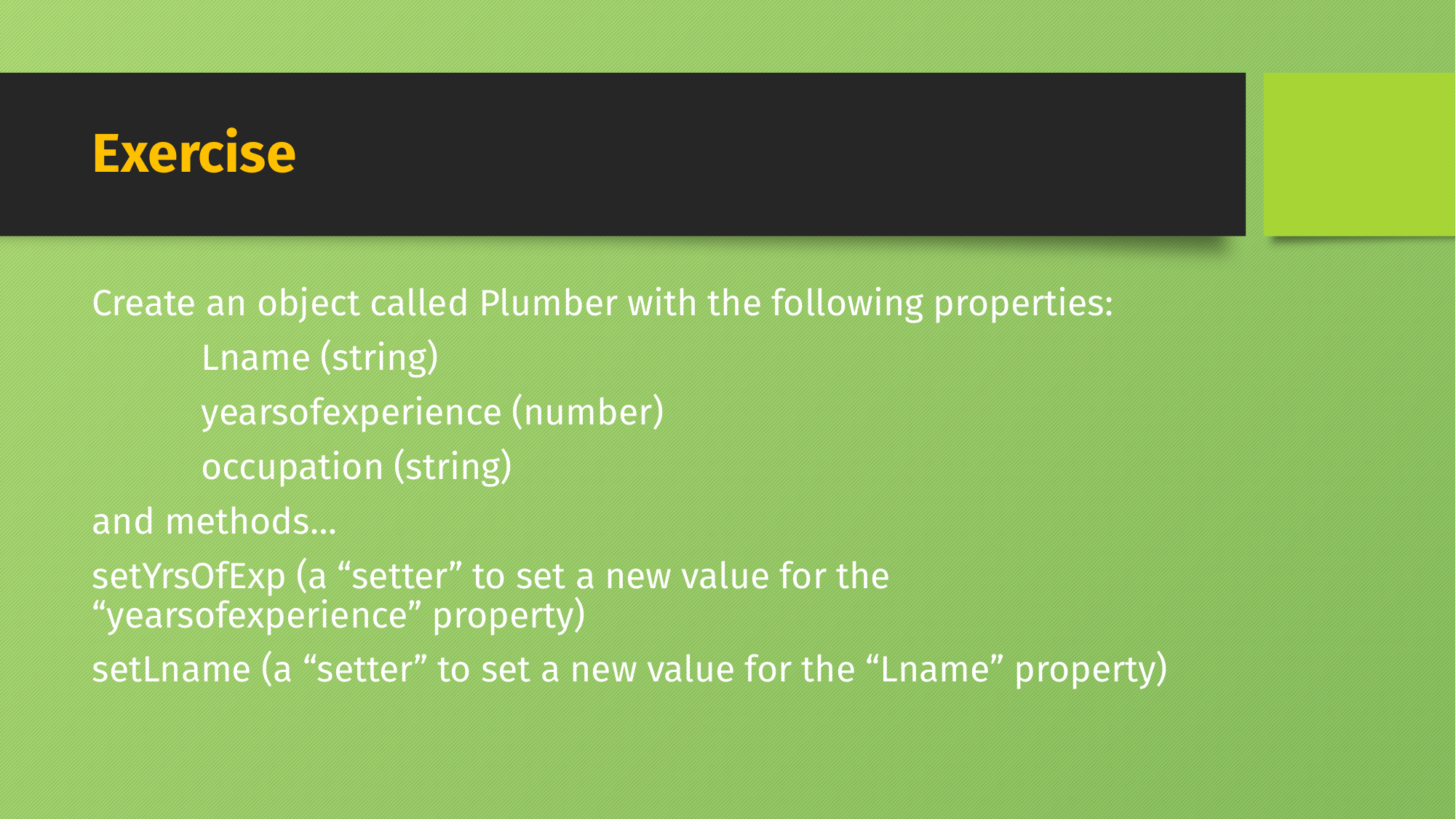

# Exercise
Create an object called Plumber with the following properties:
	Lname (string)
	yearsofexperience (number)
	occupation (string)
and methods…
setYrsOfExp (a “setter” to set a new value for the “yearsofexperience” property)
setLname (a “setter” to set a new value for the “Lname” property)